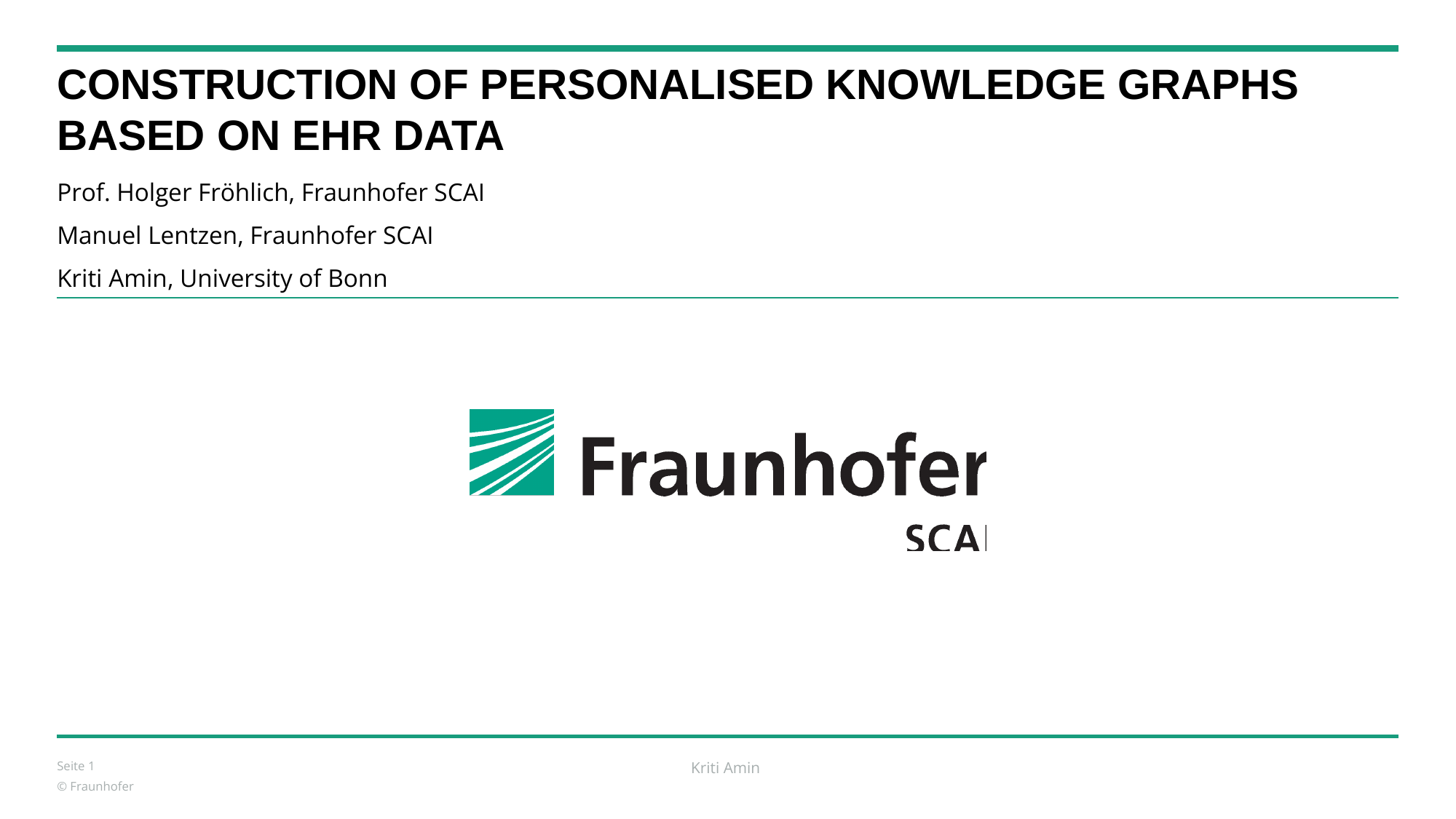

# CONSTRUCTION OF PERSONALISED KNOWLEDGE GRAPHS BASED ON EHR DATA
Prof. Holger Fröhlich, Fraunhofer SCAI
Manuel Lentzen, Fraunhofer SCAI
Kriti Amin, University of Bonn
Seite 1
 Kriti Amin